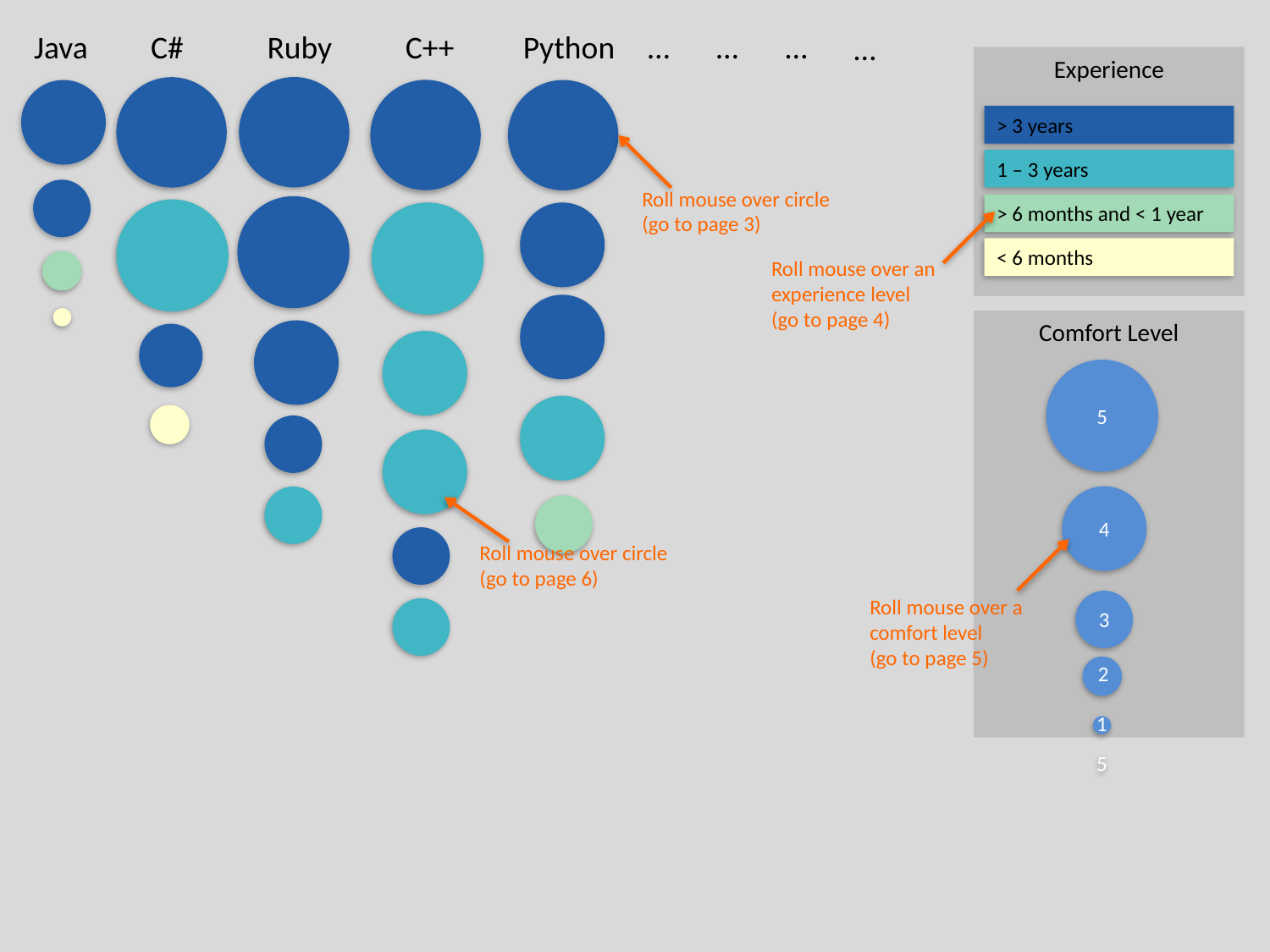

Java
C#
Ruby
C++
Python
…
…
…
…
Experience

> 3 years
1 – 3 years
Roll mouse over circle
(go to page 3)

> 6 months and < 1 year

< 6 months
Roll mouse over an
experience level
(go to page 4)

Comfort Level

5
4
3
2

1

5

Roll mouse over circle
(go to page 6)
Roll mouse over a
comfort level
(go to page 5)